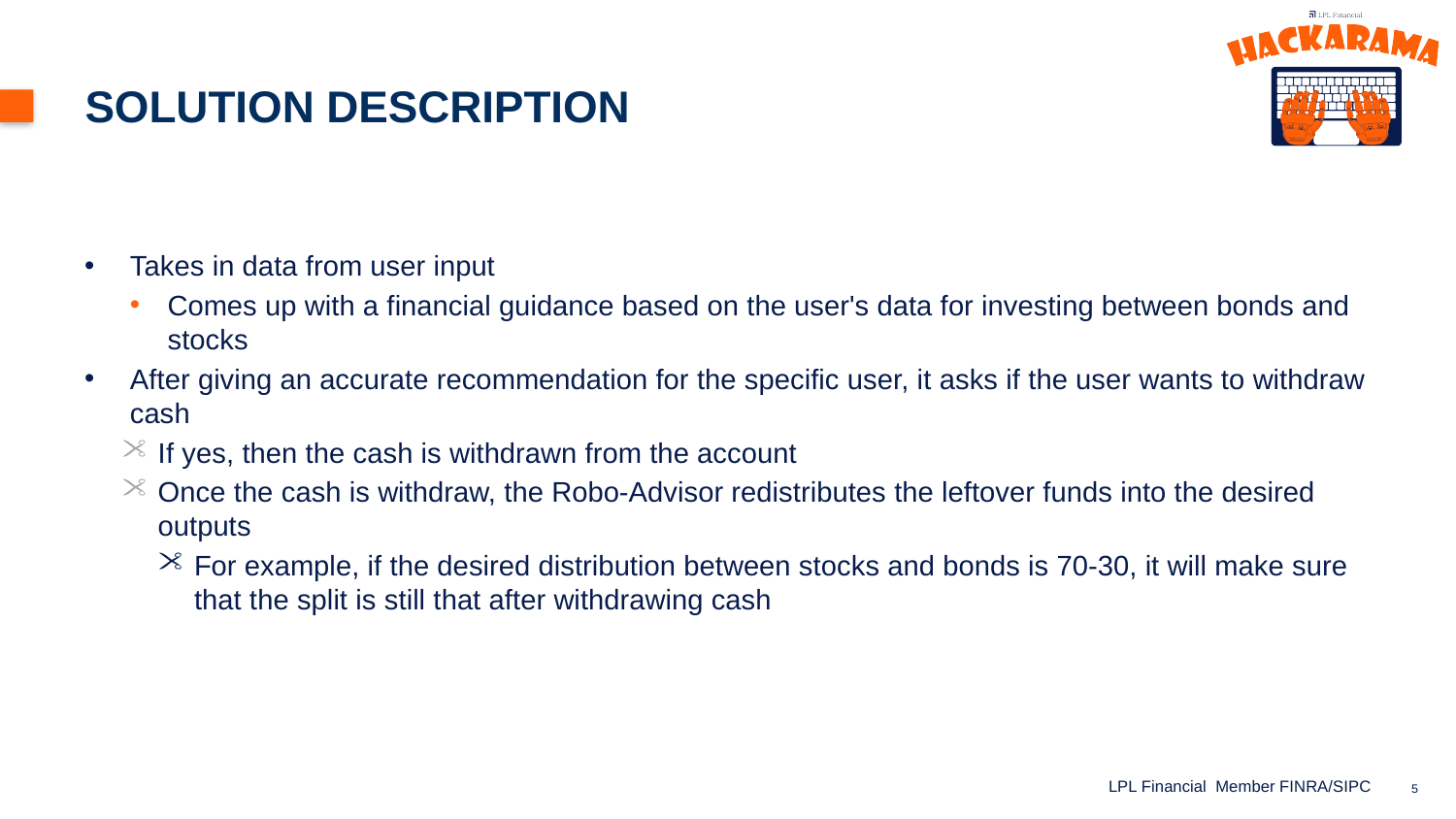

# Solution Description
Takes in data from user input
Comes up with a financial guidance based on the user's data for investing between bonds and stocks
After giving an accurate recommendation for the specific user, it asks if the user wants to withdraw cash
If yes, then the cash is withdrawn from the account
Once the cash is withdraw, the Robo-Advisor redistributes the leftover funds into the desired outputs
For example, if the desired distribution between stocks and bonds is 70-30, it will make sure that the split is still that after withdrawing cash